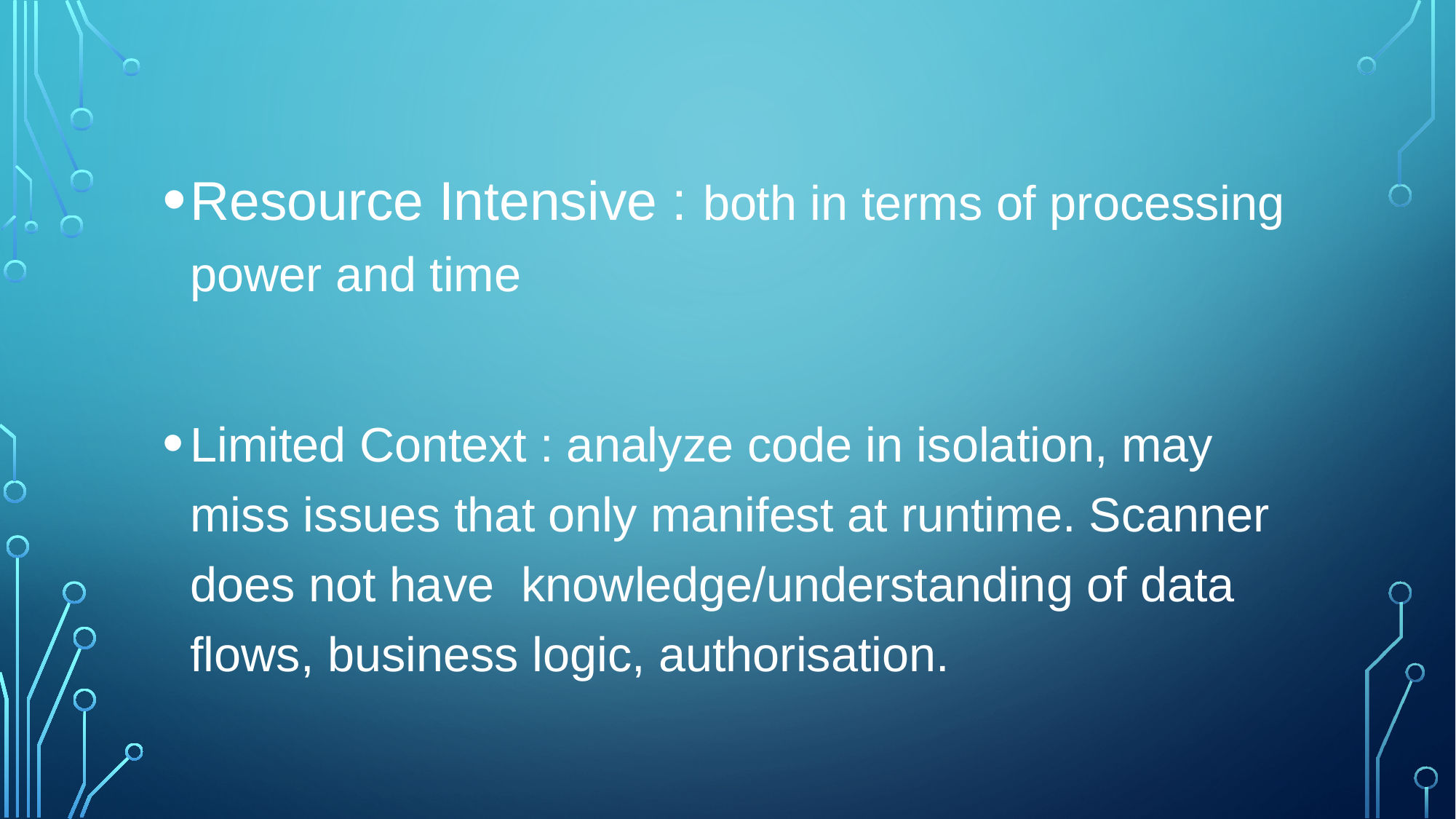

Resource Intensive : both in terms of processing power and time

Limited Context : analyze code in isolation, may miss issues that only manifest at runtime. Scanner does not have  knowledge/understanding of data flows, business logic, authorisation.